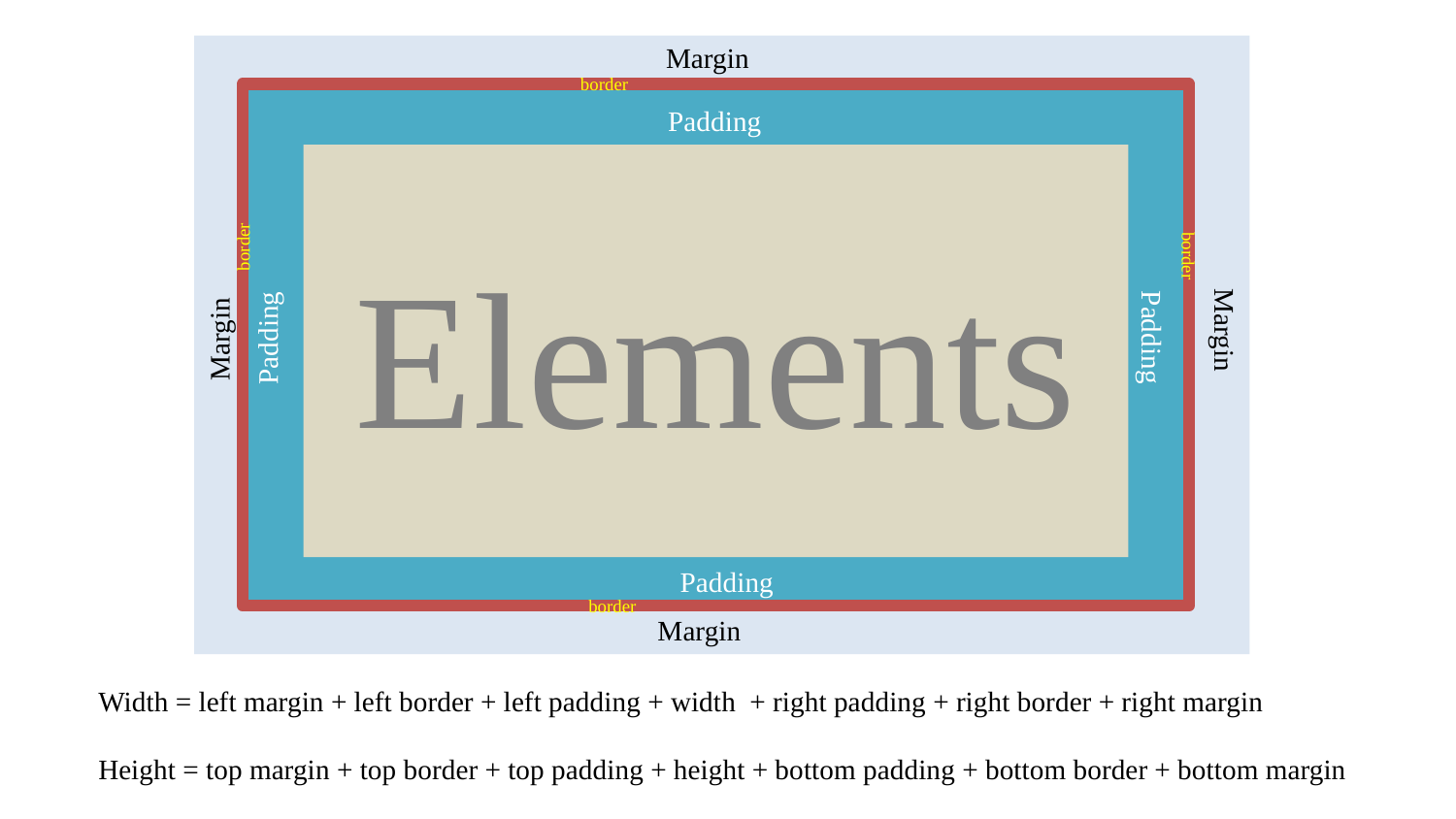

Margin

border

Padding
Elements
border
border
Margin
Padding
Padding
Margin
Padding
border
Margin
Width = left margin + left border + left padding + width  + right padding + right border + right margin

Height = top margin + top border + top padding + height + bottom padding + bottom border + bottom margin